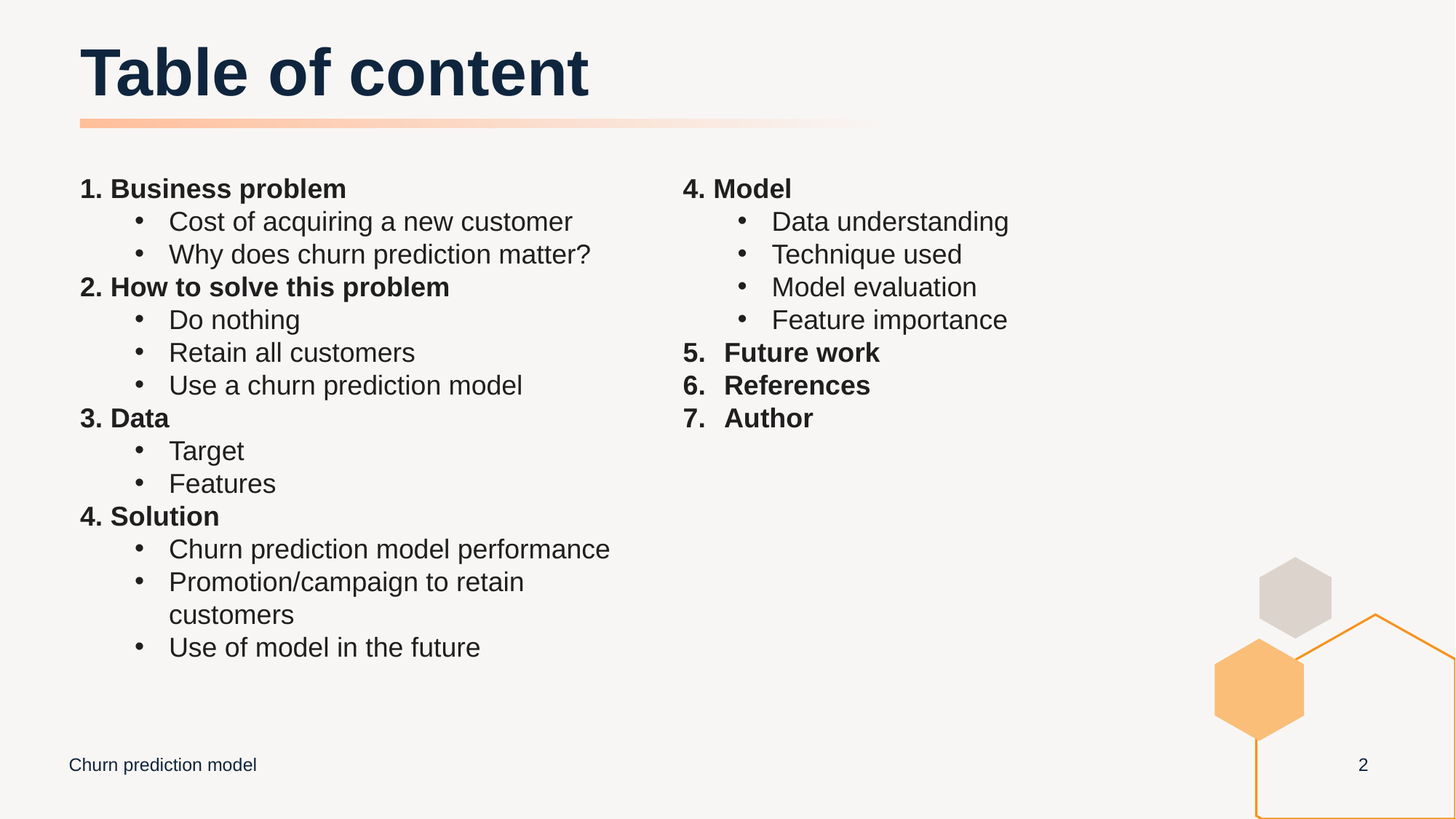

# Table of content

1. Business problem
Cost of acquiring a new customer
Why does churn prediction matter?
2. How to solve this problem
Do nothing
Retain all customers
Use a churn prediction model
3. Data
Target
Features
4. Solution
Churn prediction model performance
Promotion/campaign to retain customers
Use of model in the future
4. Model
Data understanding
Technique used
Model evaluation
Feature importance
Future work
References
Author

Churn prediction model
2